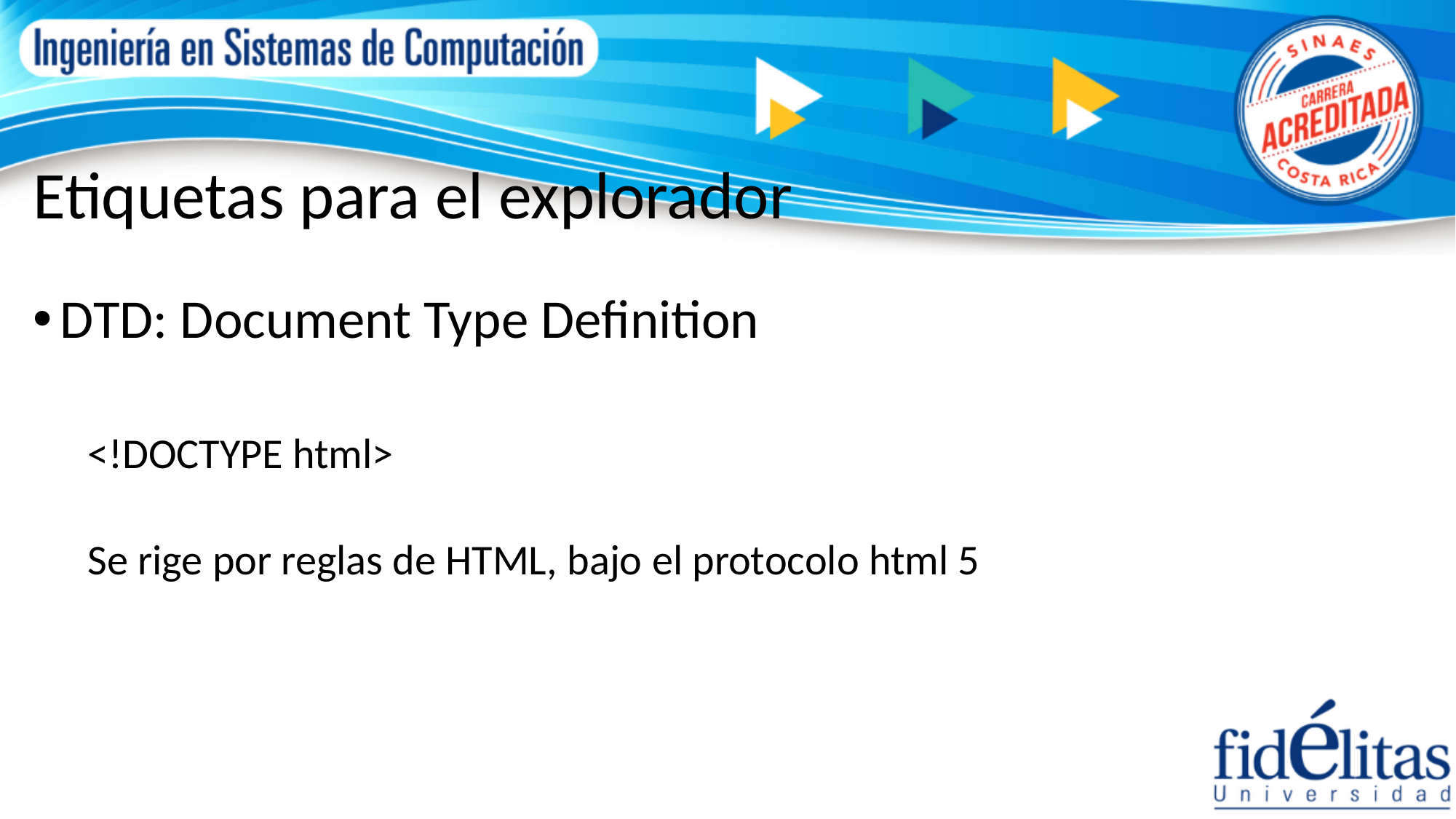

# Etiquetas para el explorador
DTD: Document Type Definition

<!DOCTYPE html>

Se rige por reglas de HTML, bajo el protocolo html 5